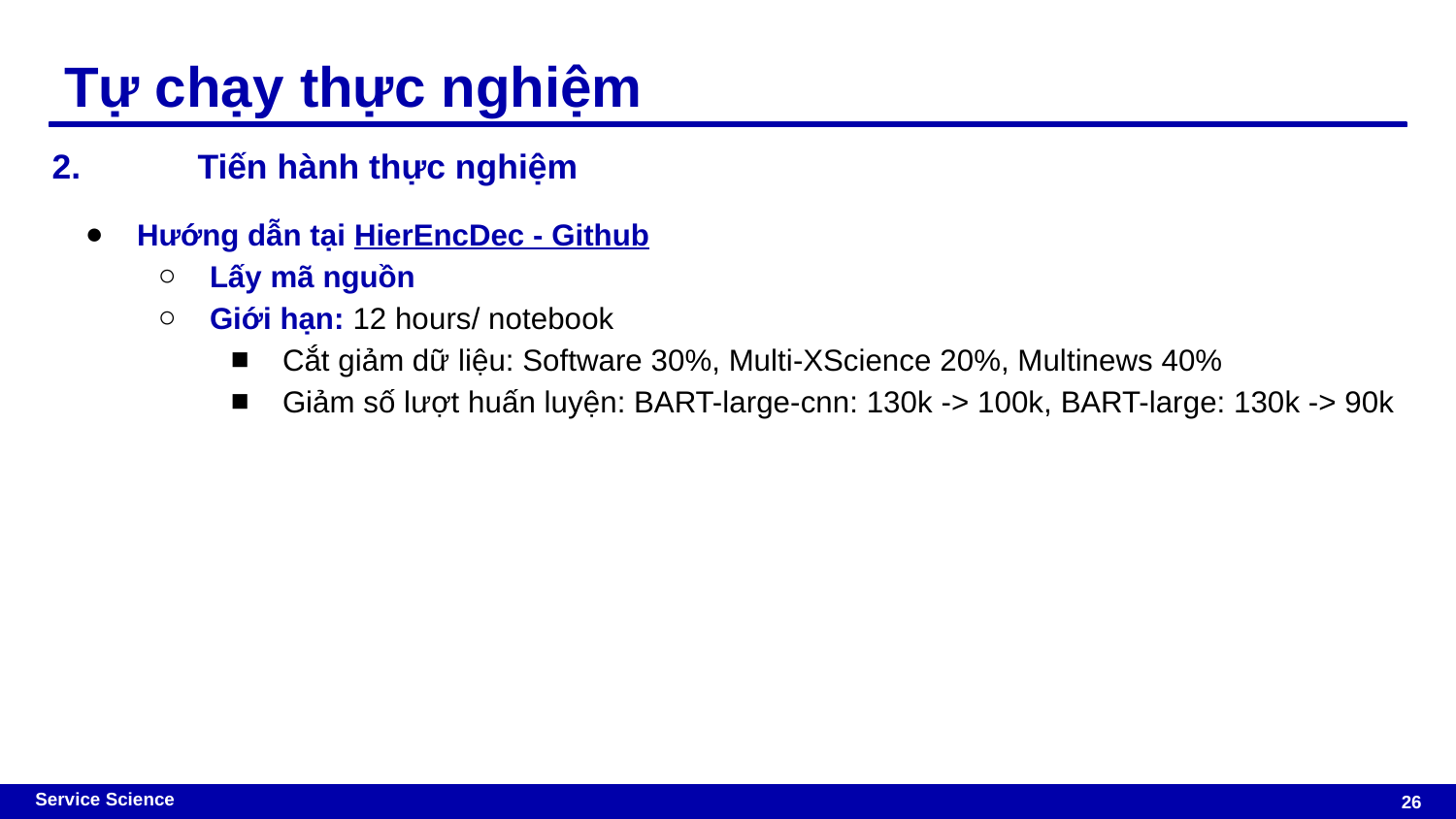

Tự chạy thực nghiệm

2. 	Tiến hành thực nghiệm
Hướng dẫn tại HierEncDec - Github
Lấy mã nguồn
Giới hạn: 12 hours/ notebook
Cắt giảm dữ liệu: Software 30%, Multi-XScience 20%, Multinews 40%
Giảm số lượt huấn luyện: BART-large-cnn: 130k -> 100k, BART-large: 130k -> 90k
26
Service Science